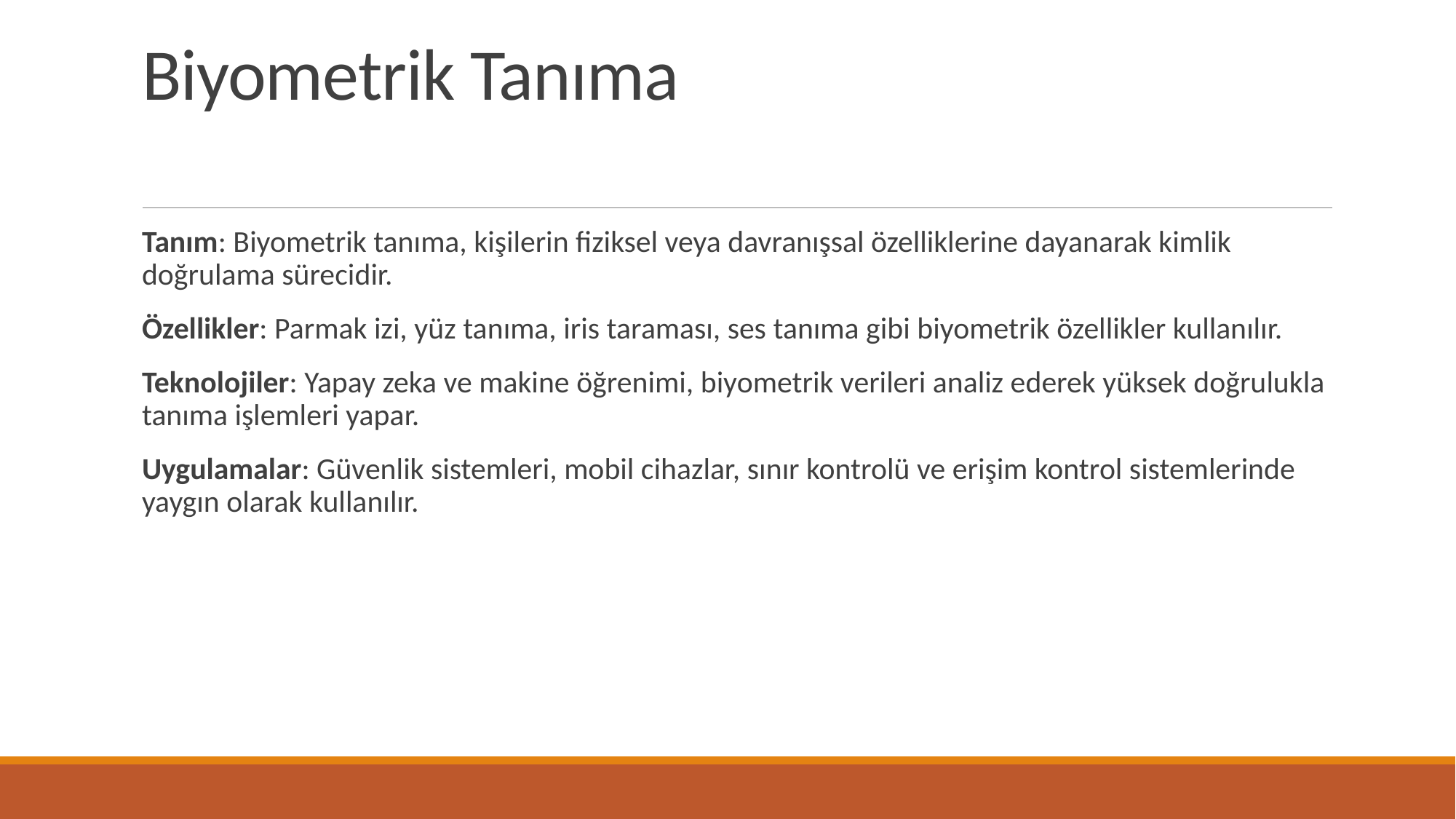

# Biyometrik Tanıma
Tanım: Biyometrik tanıma, kişilerin fiziksel veya davranışsal özelliklerine dayanarak kimlik doğrulama sürecidir.
Özellikler: Parmak izi, yüz tanıma, iris taraması, ses tanıma gibi biyometrik özellikler kullanılır.
Teknolojiler: Yapay zeka ve makine öğrenimi, biyometrik verileri analiz ederek yüksek doğrulukla tanıma işlemleri yapar.
Uygulamalar: Güvenlik sistemleri, mobil cihazlar, sınır kontrolü ve erişim kontrol sistemlerinde yaygın olarak kullanılır.